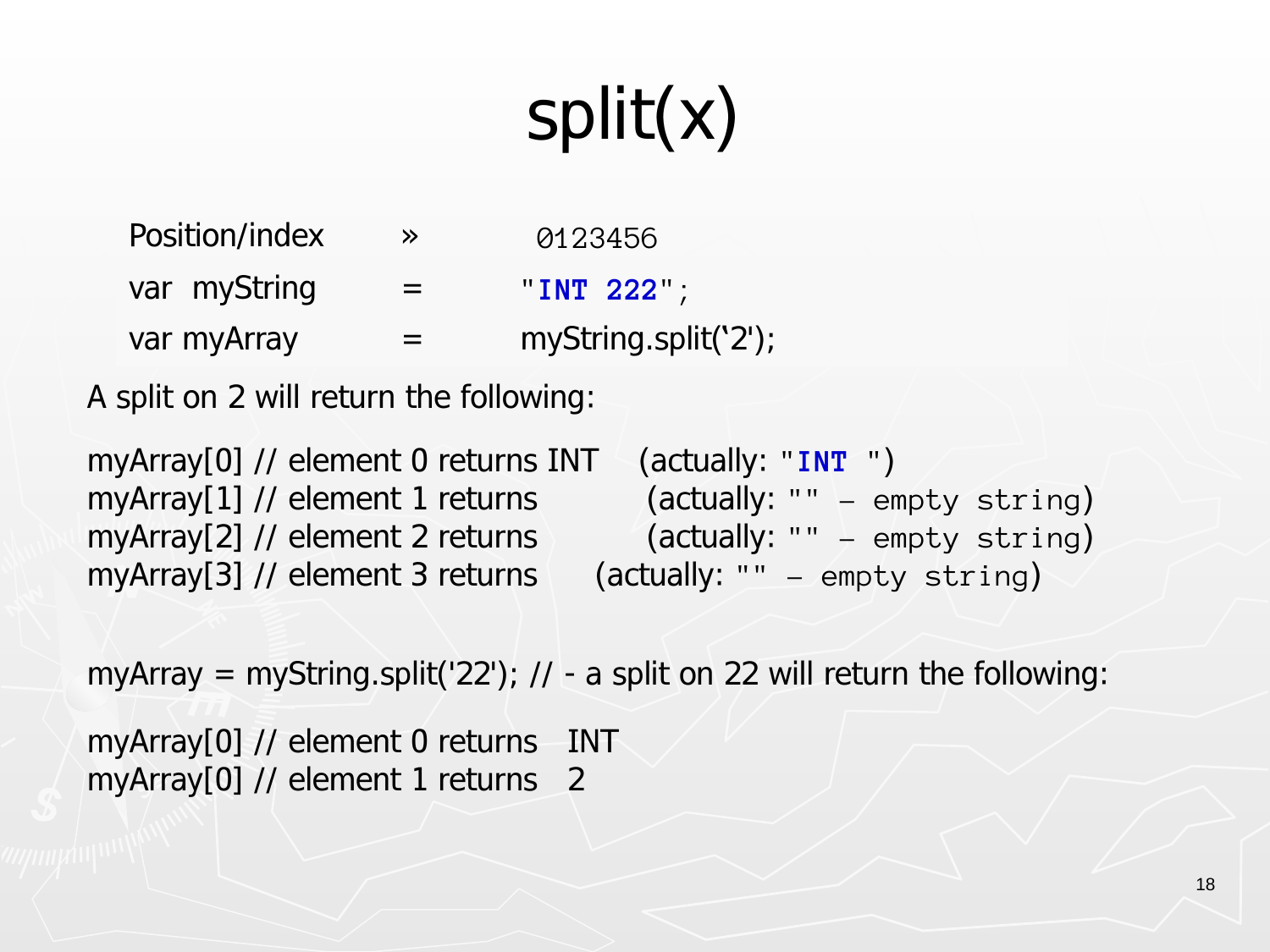

# split(x)
| Position/index | » | 0123456 |  |
| --- | --- | --- | --- |
| var myString | = | "INT 222"; |  |
| var myArray | = | myString.split(‘2'); |  |
A split on 2 will return the following:
myArray[0] // element 0 returns INT    (actually: "INT ")
myArray[1] // element 1 returns           (actually: "" – empty string)
myArray[2] // element 2 returns           (actually: "" – empty string)
myArray[3] // element 3 returns 	(actually: "" – empty string)

myArray = myString.split('22'); // - a split on 22 will return the following:
myArray[0] // element 0 returns   INT
myArray[0] // element 1 returns   2

18